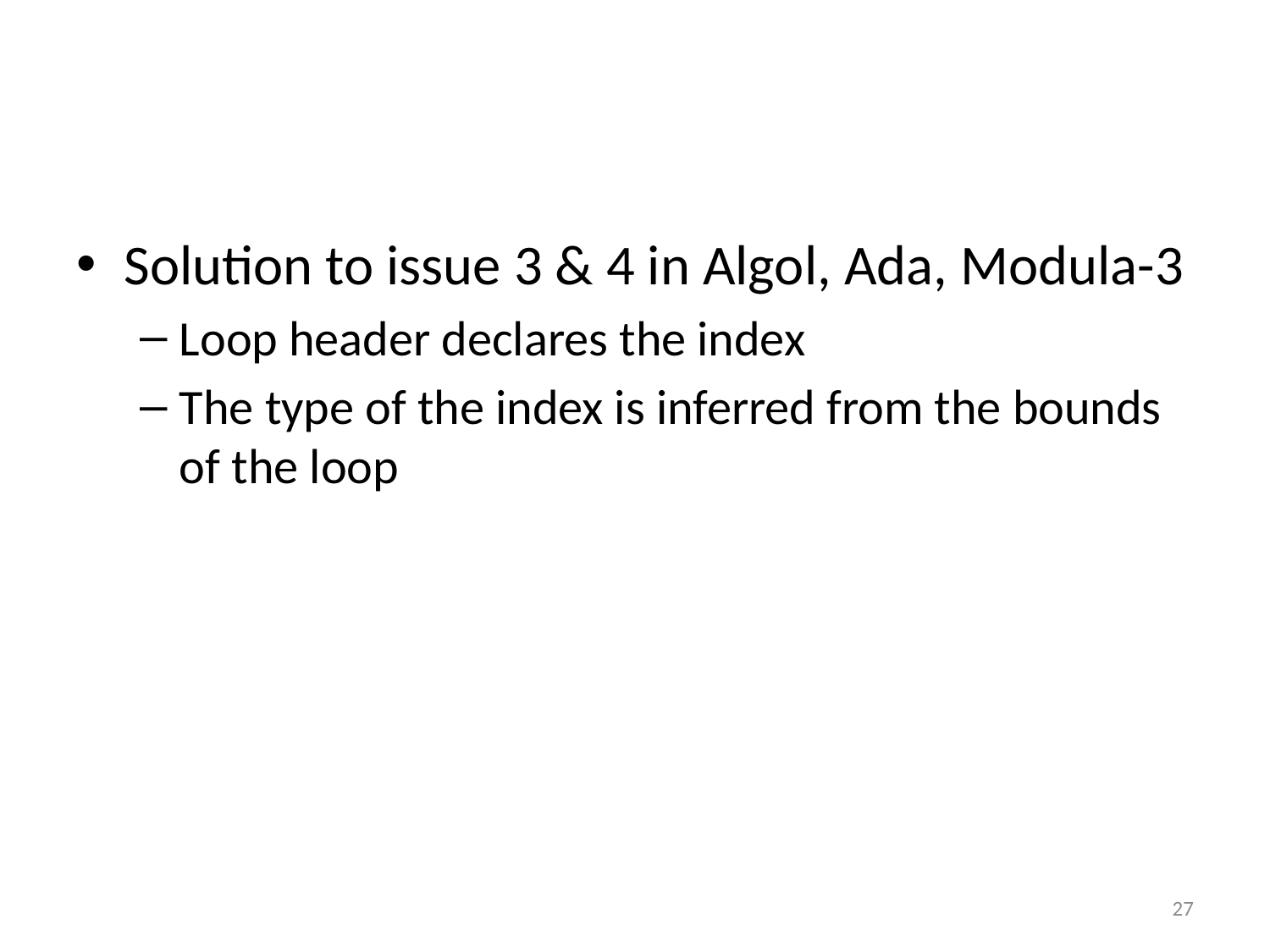

#
Solution to issue 3 & 4 in Algol, Ada, Modula-3
Loop header declares the index
The type of the index is inferred from the bounds of the loop
27